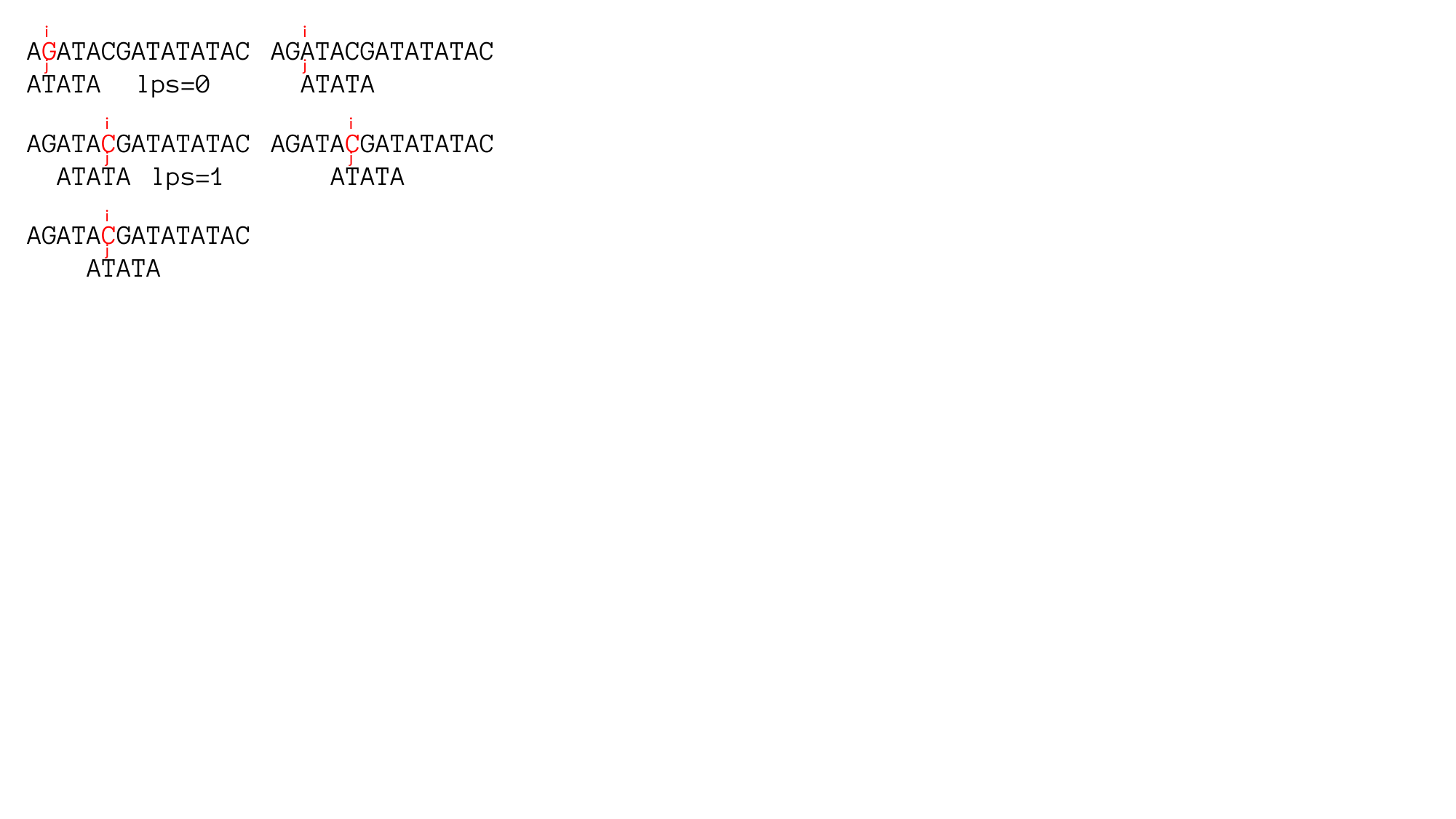

i
AGATACGATATATAC
ATATA	lps=0
j
i
AGATACGATATATAC
  ATATA
j
i
AGATACGATATATAC
  ATATA	 lps=1
j
i
AGATACGATATATAC
    ATATA
j
i
AGATACGATATATAC
    ATATA
j